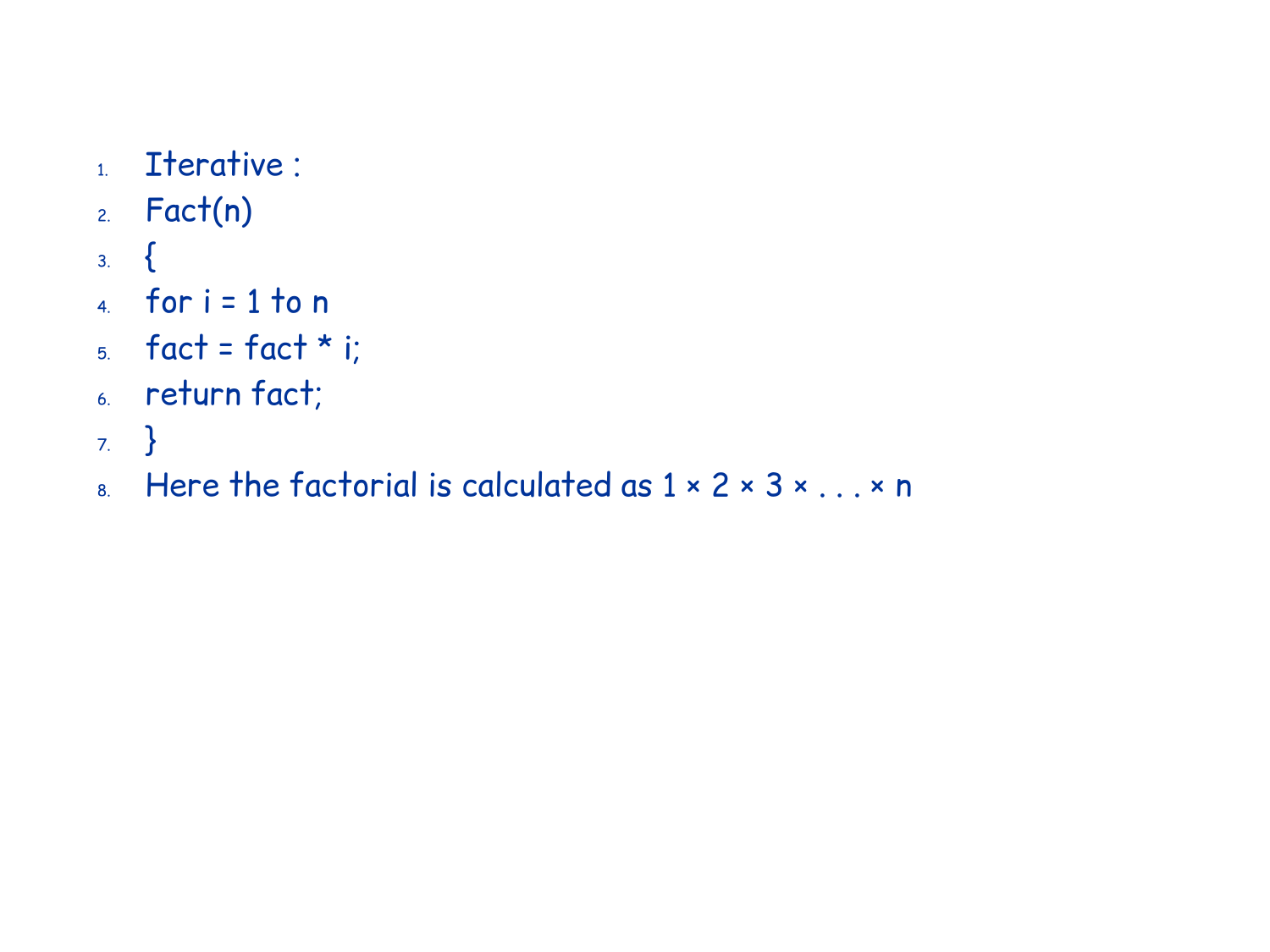

#
Iterative :
Fact(n)
{
for i = 1 to n
fact = fact * i;
return fact;
}
Here the factorial is calculated as 1 × 2 × 3 × . . . × n